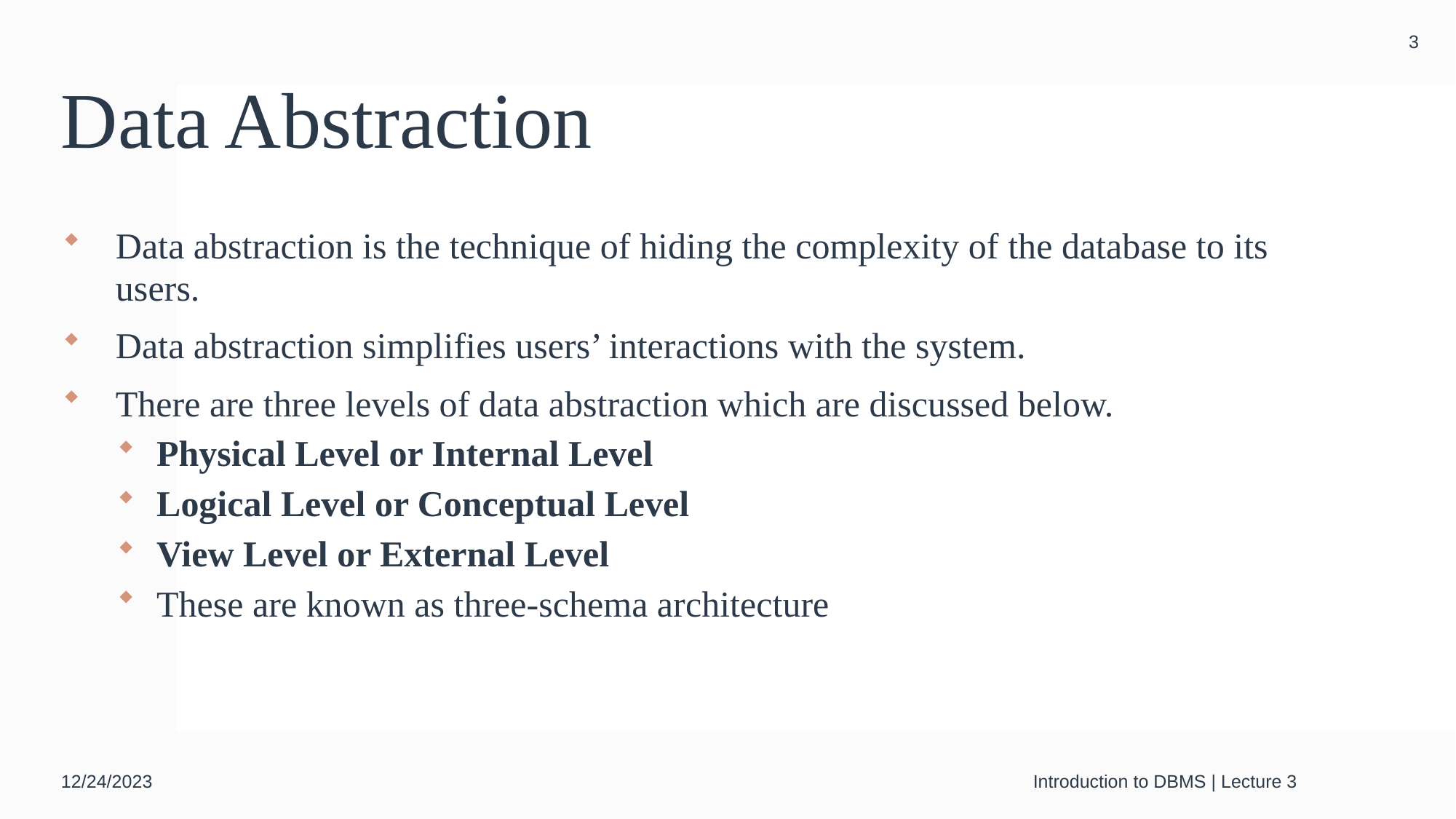

3
# Data Abstraction
Data abstraction is the technique of hiding the complexity of the database to its users.
Data abstraction simplifies users’ interactions with the system.
There are three levels of data abstraction which are discussed below.
Physical Level or Internal Level
Logical Level or Conceptual Level
View Level or External Level
These are known as three-schema architecture
12/24/2023
Introduction to DBMS | Lecture 3